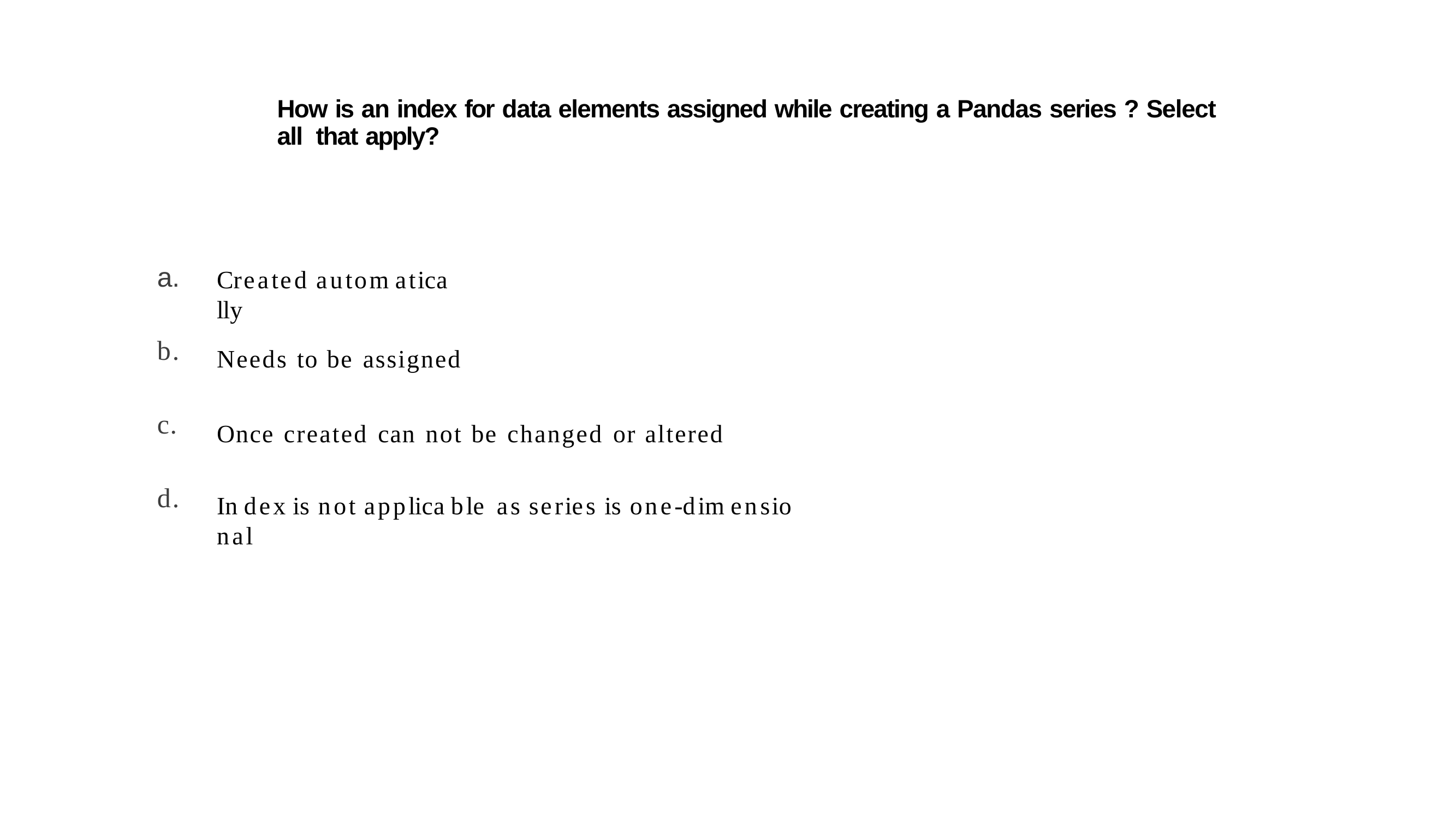

How is an index for data elements assigned while creating a Pandas series ? Select all  that apply?
a.
Created autom atica lly
b.
Needs to be assigned
c.
Once created can not be changed or altered
d.
In dex is not applica ble  as series is one-dim ensio nal